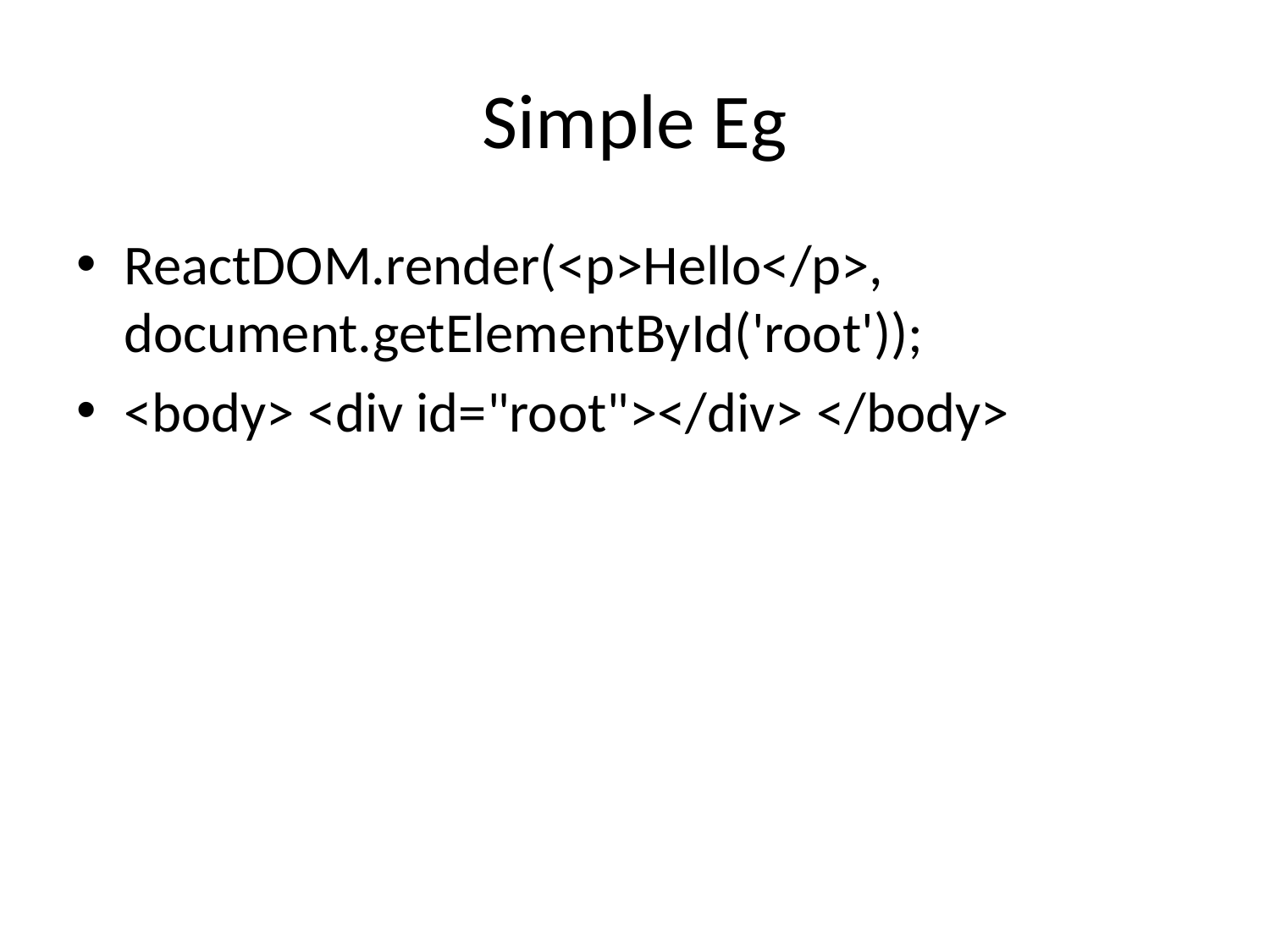

# Simple Eg
ReactDOM.render(<p>Hello</p>, document.getElementById('root'));
<body> <div id="root"></div> </body>